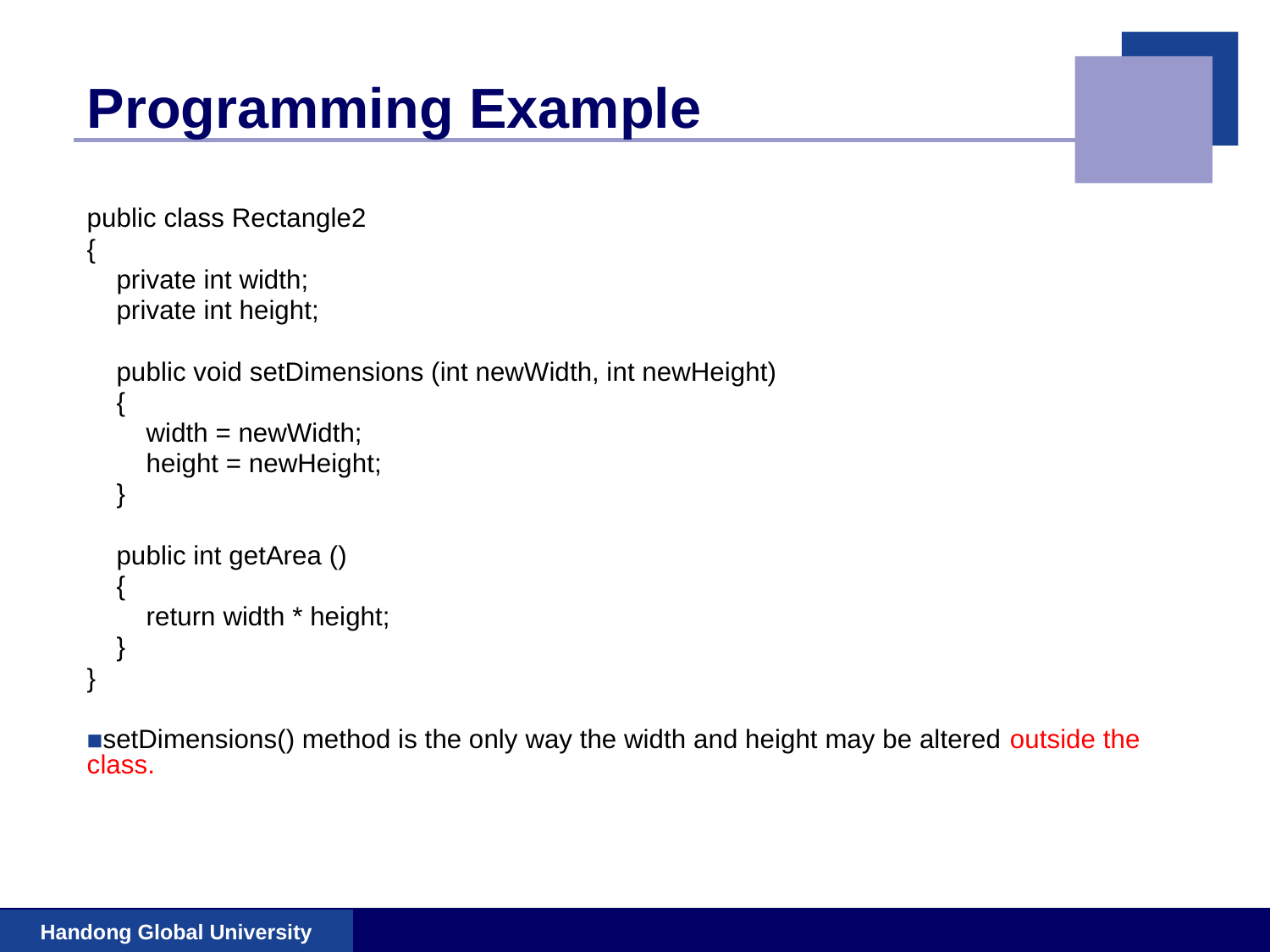

# Programming Example
public class Rectangle2
{
    private int width;
    private int height;

    public void setDimensions (int newWidth, int newHeight)
    {
        width = newWidth;
        height = newHeight;
    }

    public int getArea ()
    {
        return width * height;
    }
}

setDimensions() method is the only way the width and height may be altered outside the class.